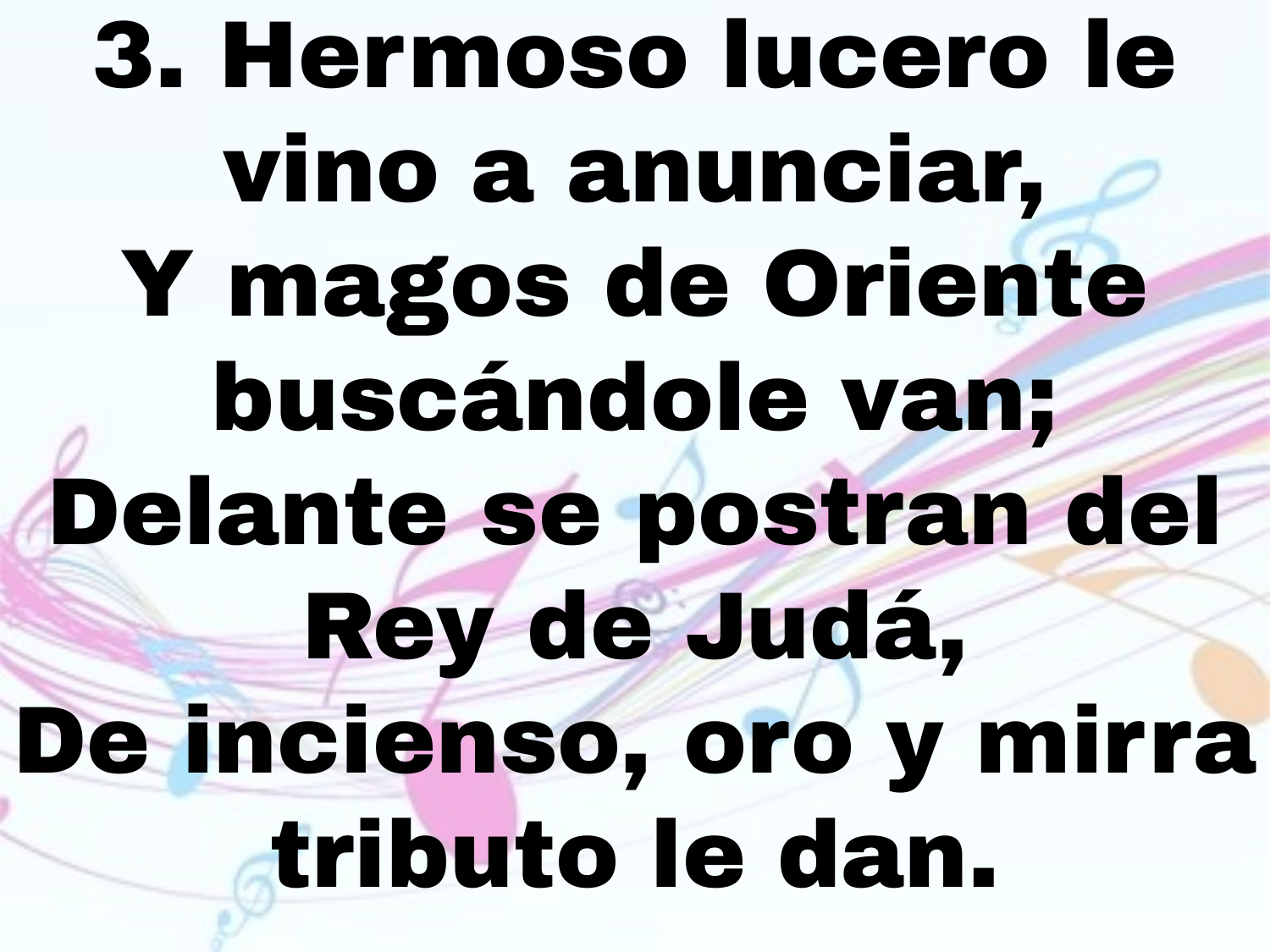

3. Hermoso lucero le vino a anunciar,
Y magos de Oriente buscándole van;
Delante se postran del Rey de Judá,
De incienso, oro y mirra tributo le dan.